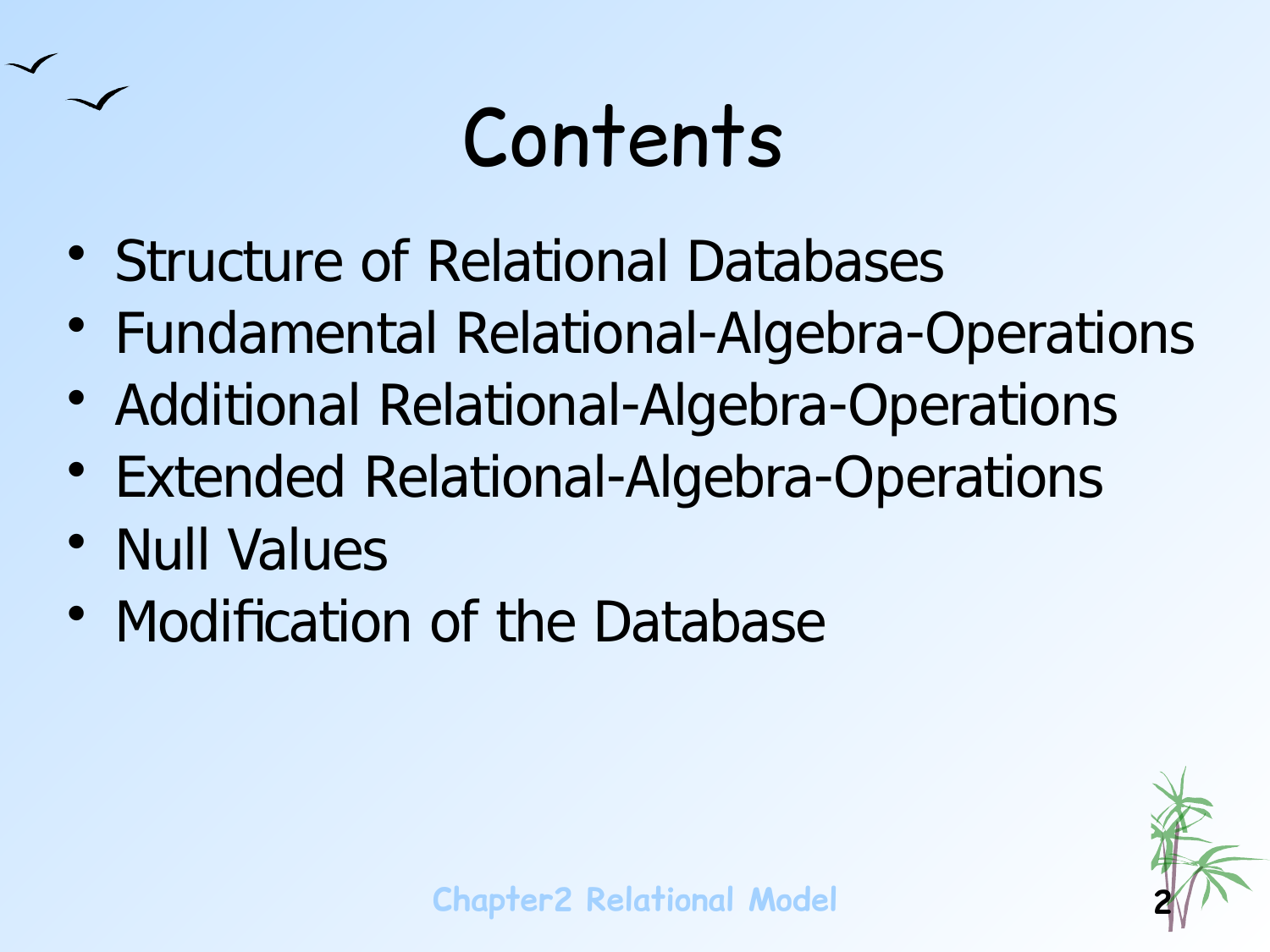

# Contents
Structure of Relational Databases
Fundamental Relational-Algebra-Operations
Additional Relational-Algebra-Operations
Extended Relational-Algebra-Operations
Null Values
Modification of the Database
Chapter2 Relational Model
2